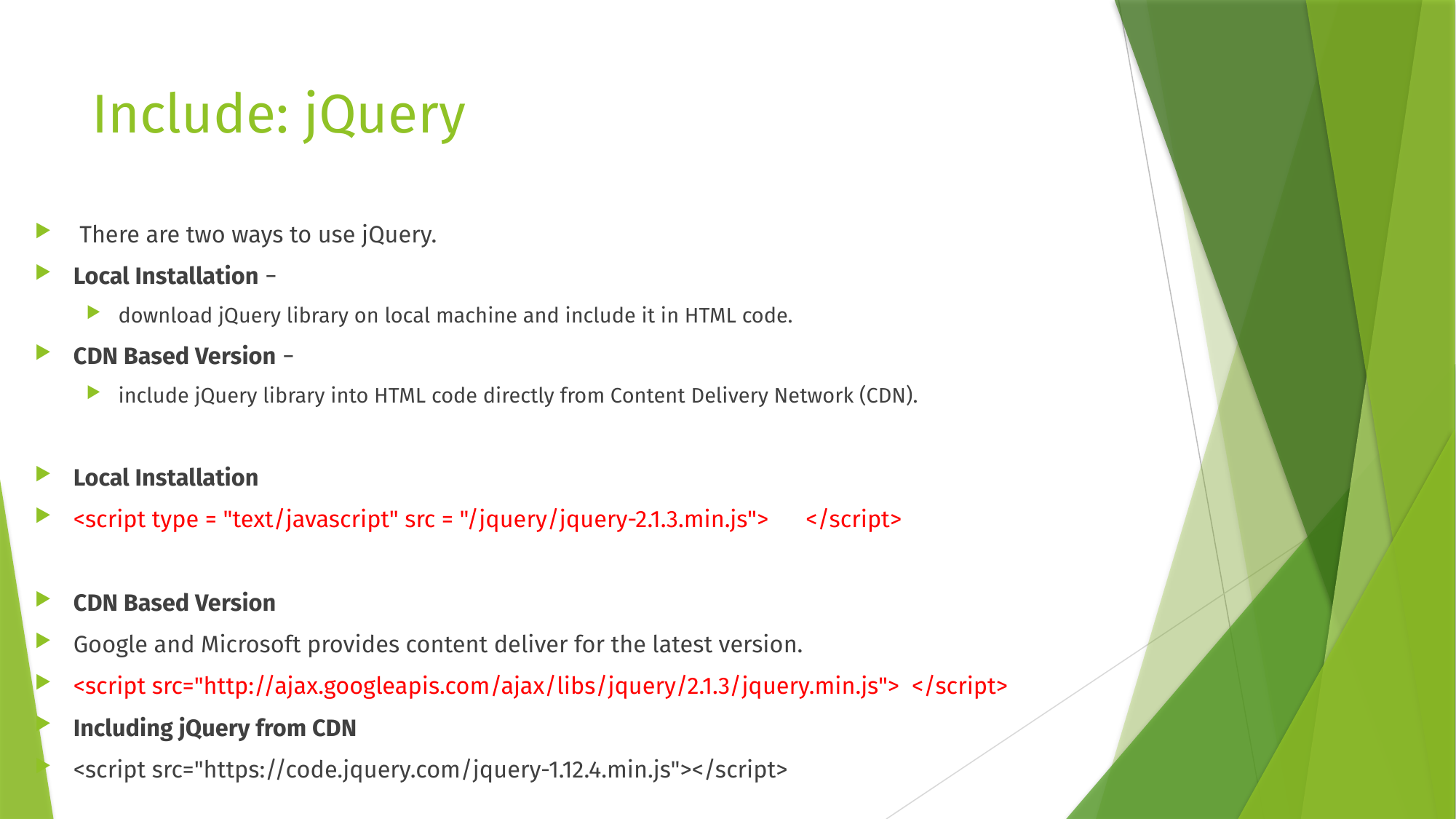

# Include: jQuery
 There are two ways to use jQuery.
Local Installation −
download jQuery library on local machine and include it in HTML code.
CDN Based Version −
include jQuery library into HTML code directly from Content Delivery Network (CDN).

Local Installation
<script type = "text/javascript" src = "/jquery/jquery-2.1.3.min.js">      </script>

CDN Based Version
Google and Microsoft provides content deliver for the latest version.
<script src="http://ajax.googleapis.com/ajax/libs/jquery/2.1.3/jquery.min.js">  </script>
Including jQuery from CDN
<script src="https://code.jquery.com/jquery-1.12.4.min.js"></script>